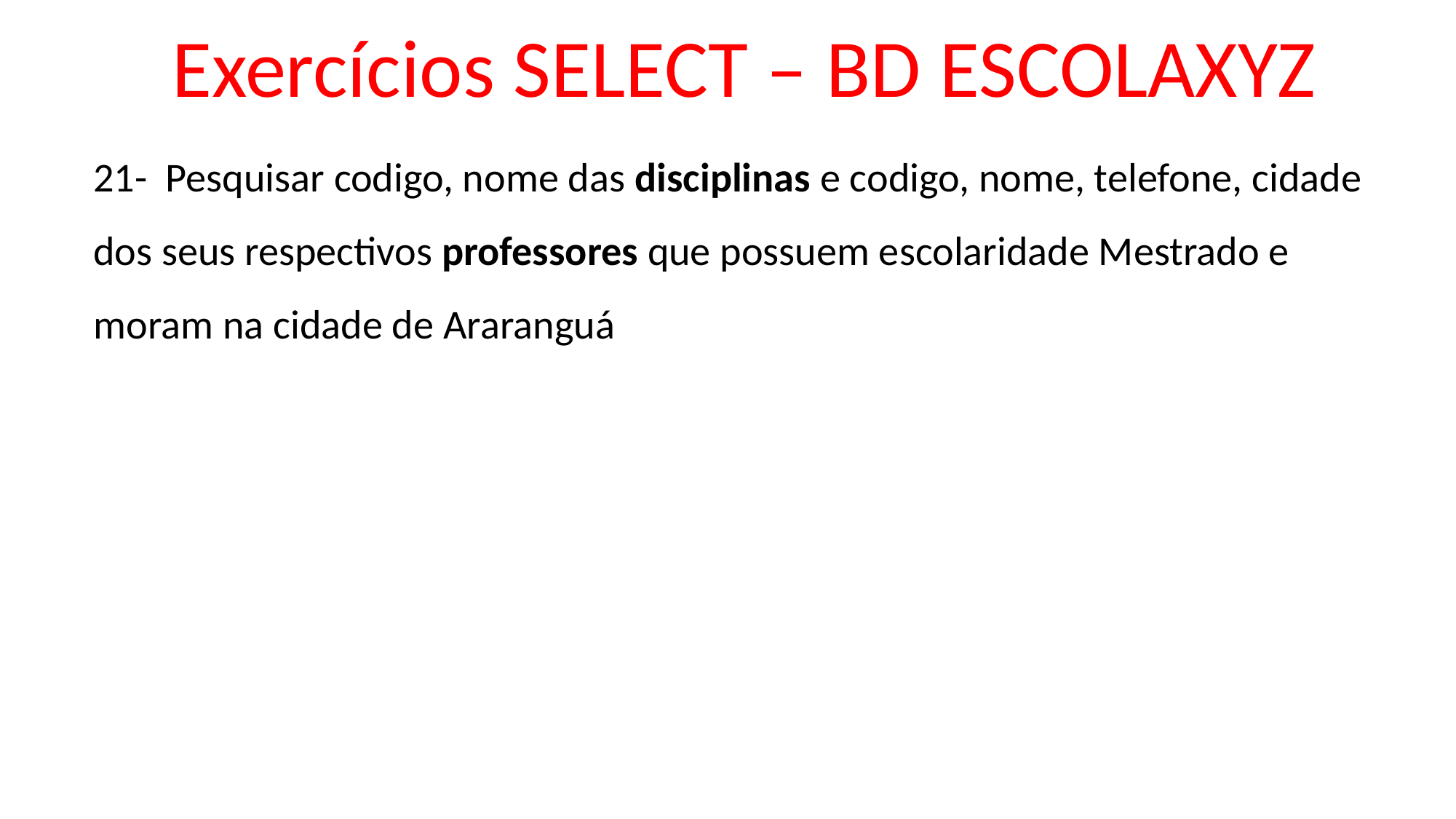

# Exercícios SELECT – BD ESCOLAXYZ
21-  Pesquisar codigo, nome das disciplinas e codigo, nome, telefone, cidade dos seus respectivos professores que possuem escolaridade Mestrado e moram na cidade de Araranguá